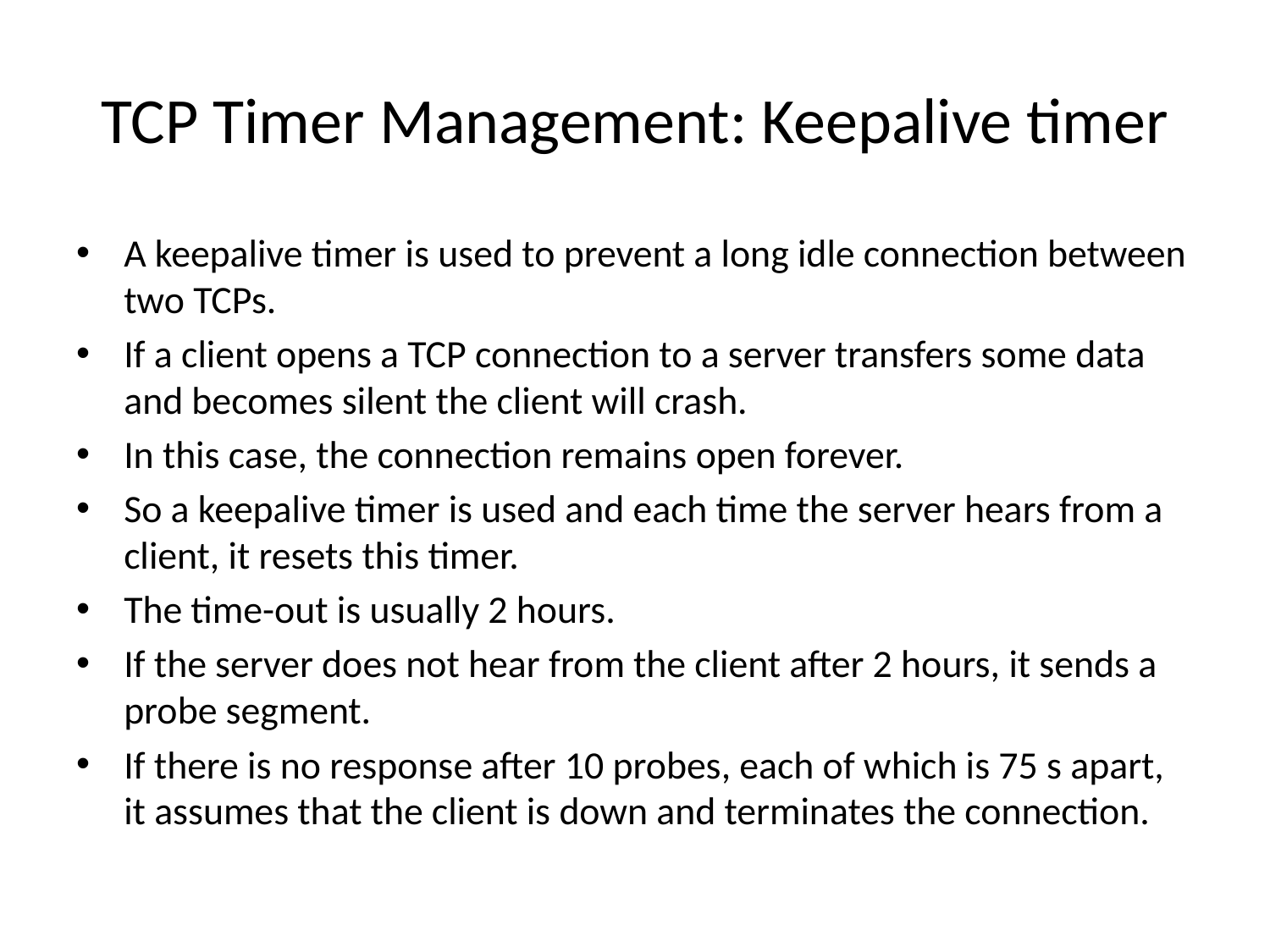

# TCP Timer Management: Keepalive timer
A keepalive timer is used to prevent a long idle connection between two TCPs.
If a client opens a TCP connection to a server transfers some data and becomes silent the client will crash.
In this case, the connection remains open forever.
So a keepalive timer is used and each time the server hears from a client, it resets this timer.
The time-out is usually 2 hours.
If the server does not hear from the client after 2 hours, it sends a probe segment.
If there is no response after 10 probes, each of which is 75 s apart, it assumes that the client is down and terminates the connection.